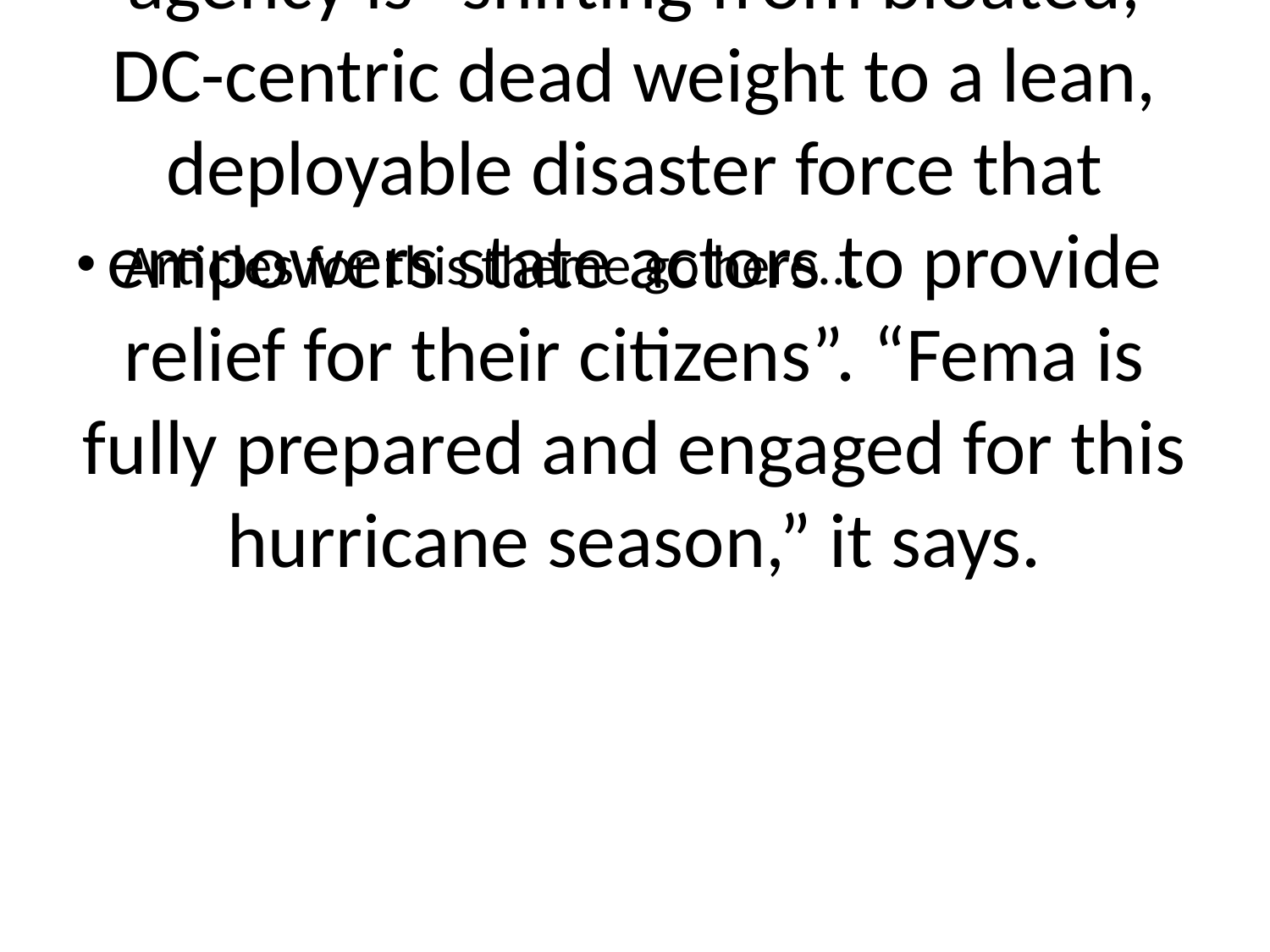

# Fema dismisses the criticism. It says that under secretary of homeland security Kristi Noem the agency is “shifting from bloated, DC-centric dead weight to a lean, deployable disaster force that empowers state actors to provide relief for their citizens”. “Fema is fully prepared and engaged for this hurricane season,” it says.
Articles for this theme go here...